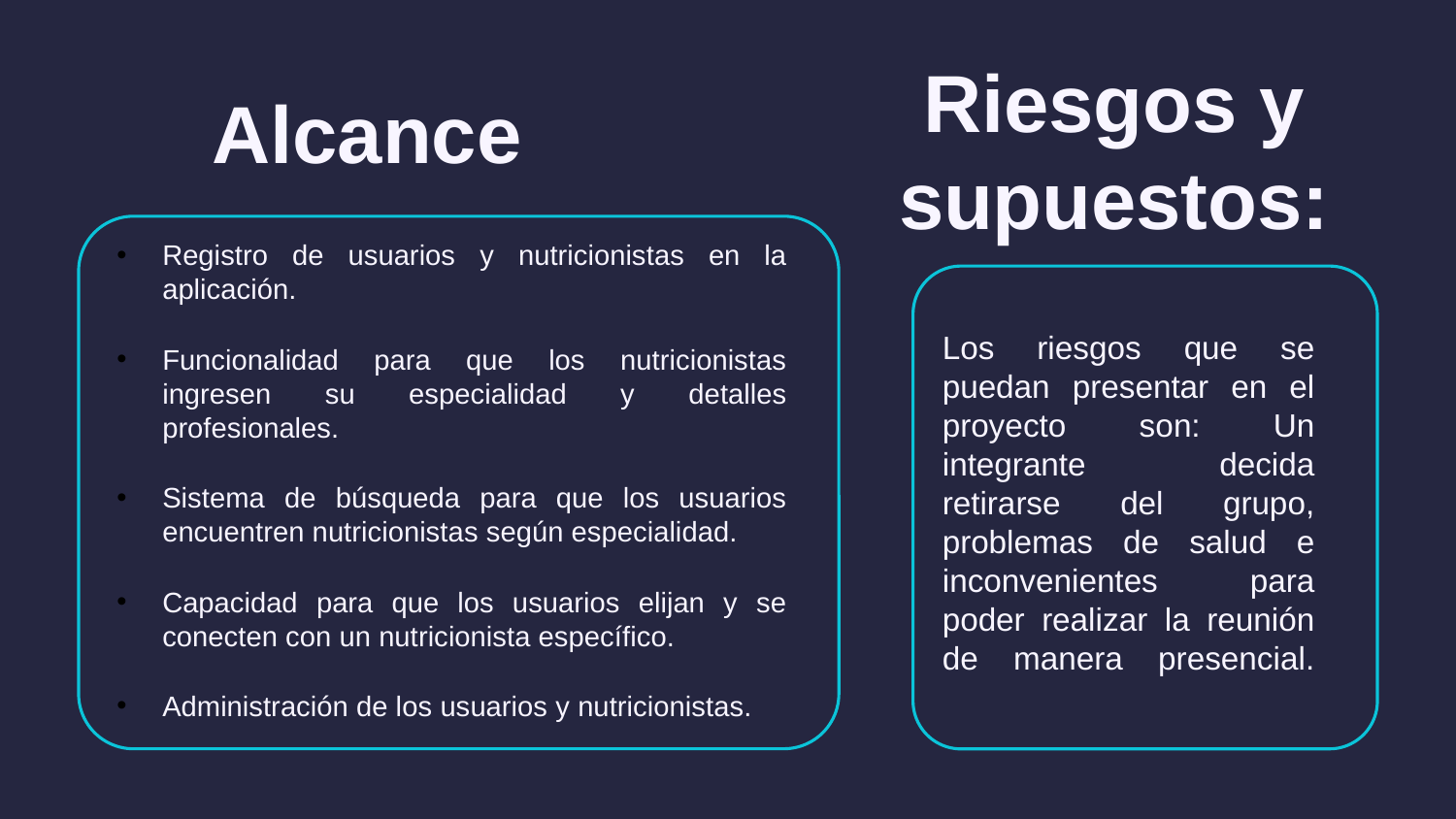

Riesgos y supuestos:
Alcance

Registro de usuarios y nutricionistas en la aplicación.
Funcionalidad para que los nutricionistas ingresen su especialidad y detalles profesionales.
Sistema de búsqueda para que los usuarios encuentren nutricionistas según especialidad.
Capacidad para que los usuarios elijan y se conecten con un nutricionista específico.
Administración de los usuarios y nutricionistas.

Los riesgos que se puedan presentar en el proyecto son: Un integrante decida retirarse del grupo, problemas de salud e inconvenientes para poder realizar la reunión de manera presencial.